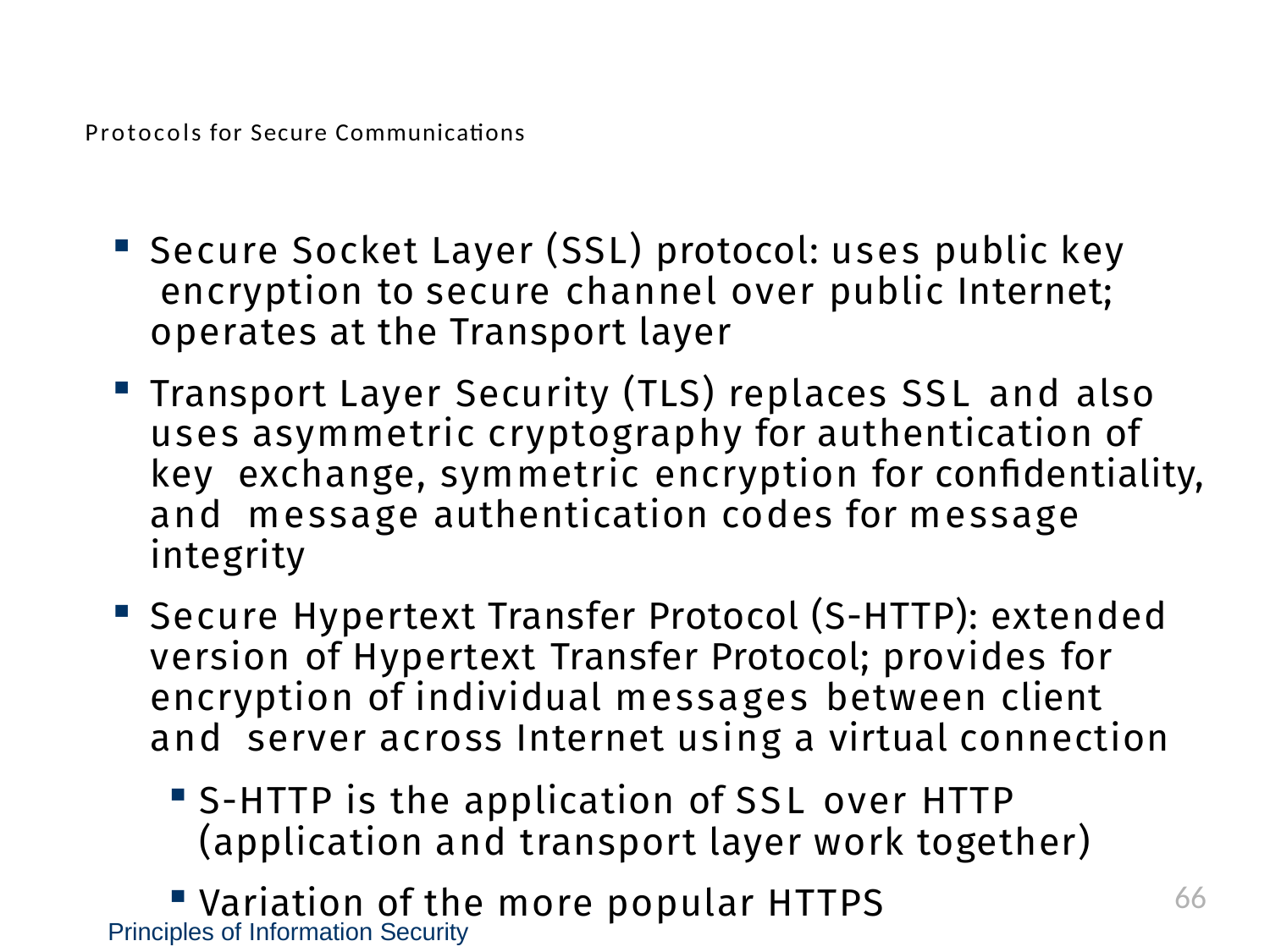

# Protocols for Secure Communications
Secure Socket Layer (SSL) protocol: uses public key  encryption to secure channel over public Internet;  operates at the Transport layer
Transport Layer Security (TLS) replaces SSL and also  uses asymmetric cryptography for authentication of key  exchange, symmetric encryption for confidentiality, and  message authentication codes for message integrity
Secure Hypertext Transfer Protocol (S-HTTP): extended  version of Hypertext Transfer Protocol; provides for  encryption of individual messages between client and  server across Internet using a virtual connection
S-HTTP is the application of SSL over HTTP  (application and transport layer work together)
Variation of the more popular HTTPS
66
Principles of Information Security